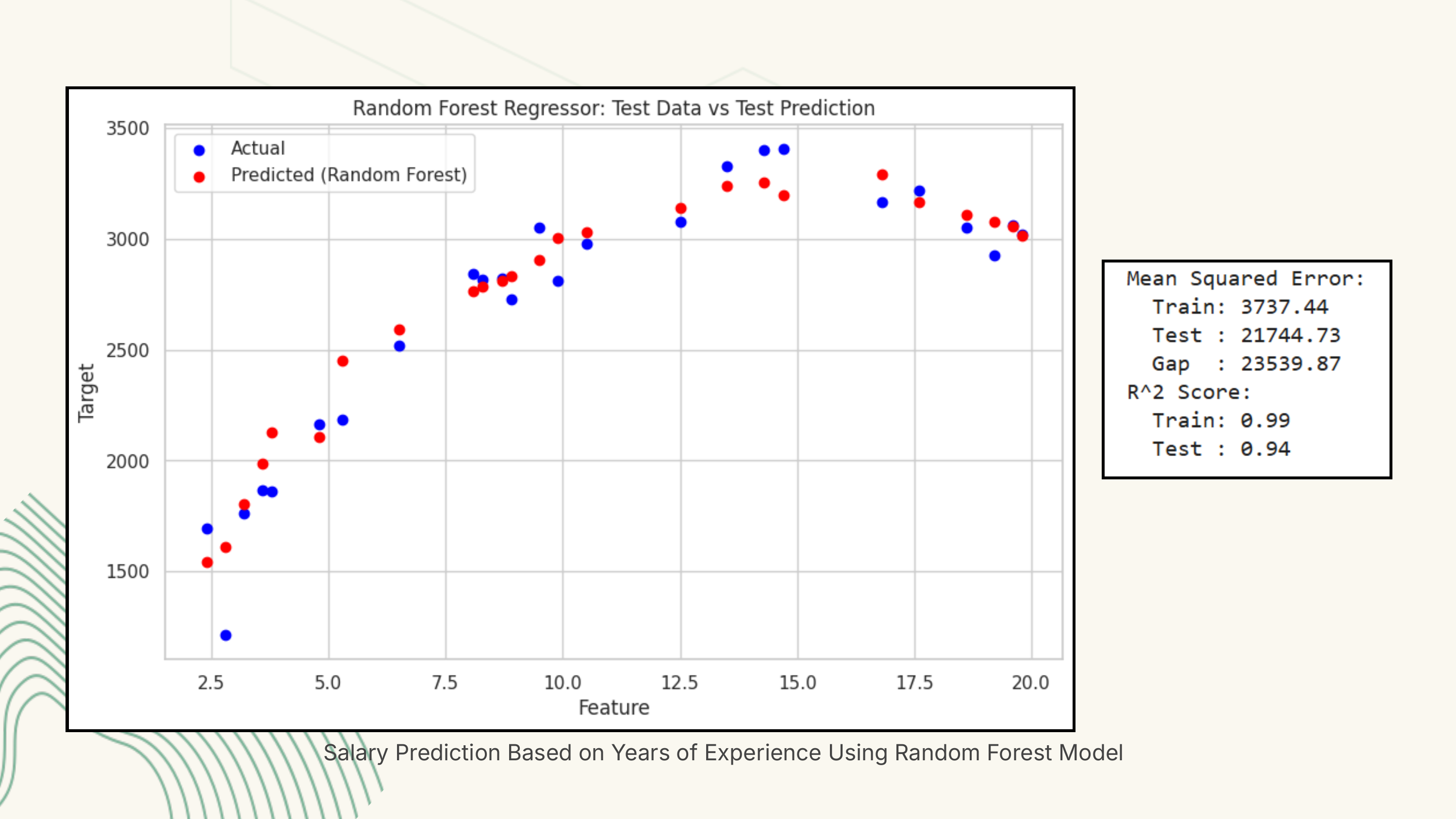

Salary Prediction Based on Years of Experience Using Random Forest Model